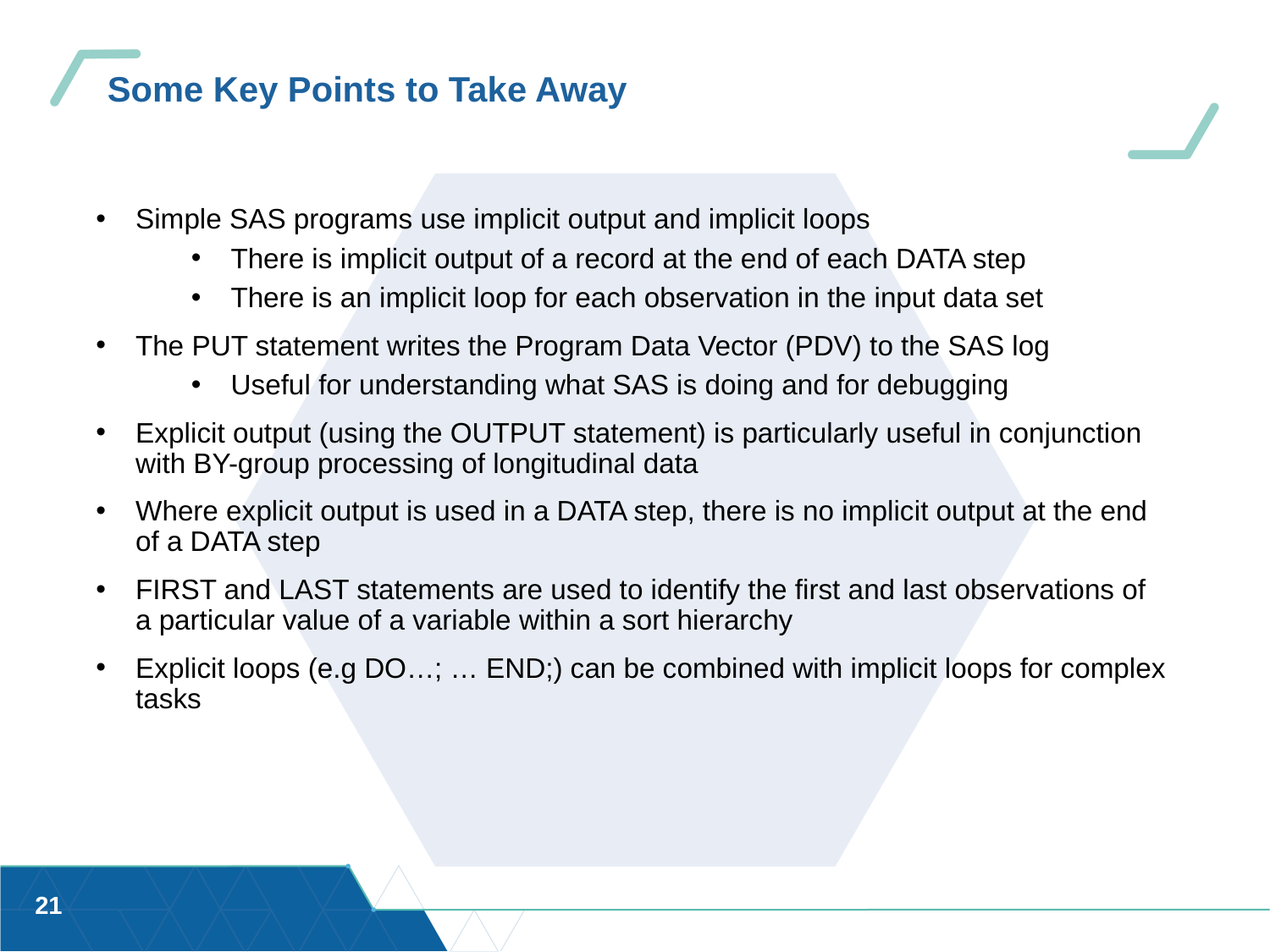

# Some Key Points to Take Away
Simple SAS programs use implicit output and implicit loops
There is implicit output of a record at the end of each DATA step
There is an implicit loop for each observation in the input data set
The PUT statement writes the Program Data Vector (PDV) to the SAS log
Useful for understanding what SAS is doing and for debugging
Explicit output (using the OUTPUT statement) is particularly useful in conjunction with BY-group processing of longitudinal data
Where explicit output is used in a DATA step, there is no implicit output at the end of a DATA step
FIRST and LAST statements are used to identify the first and last observations of a particular value of a variable within a sort hierarchy
Explicit loops (e.g DO…; … END;) can be combined with implicit loops for complex tasks

21